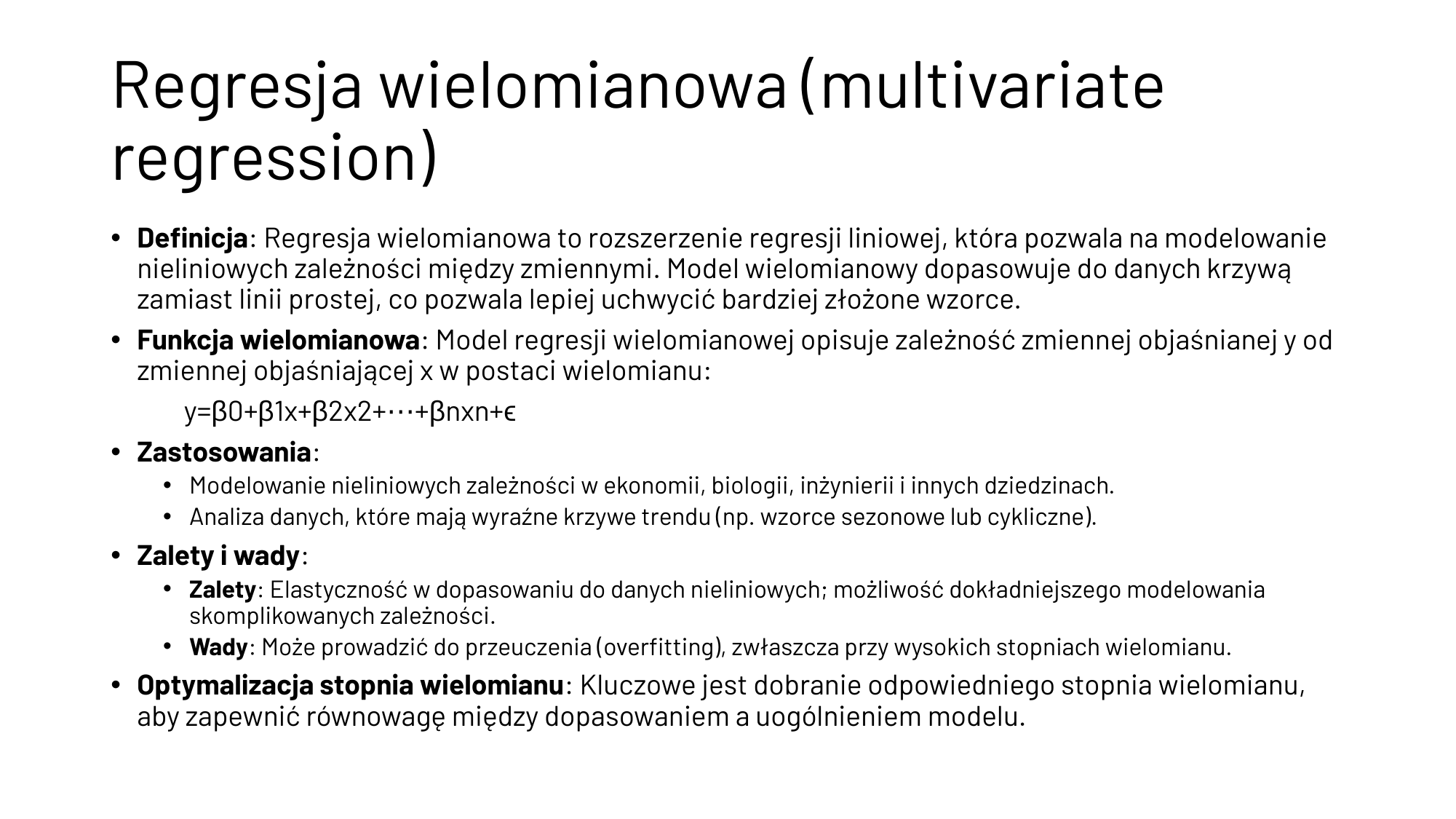

# Regresja wielomianowa (multivariate regression)
Definicja: Regresja wielomianowa to rozszerzenie regresji liniowej, która pozwala na modelowanie nieliniowych zależności między zmiennymi. Model wielomianowy dopasowuje do danych krzywą zamiast linii prostej, co pozwala lepiej uchwycić bardziej złożone wzorce.
Funkcja wielomianowa: Model regresji wielomianowej opisuje zależność zmiennej objaśnianej y od zmiennej objaśniającej x w postaci wielomianu:
				y=β0​+β1​x+β2​x2+⋯+βn​xn+ϵ
Zastosowania:
Modelowanie nieliniowych zależności w ekonomii, biologii, inżynierii i innych dziedzinach.
Analiza danych, które mają wyraźne krzywe trendu (np. wzorce sezonowe lub cykliczne).
Zalety i wady:
Zalety: Elastyczność w dopasowaniu do danych nieliniowych; możliwość dokładniejszego modelowania skomplikowanych zależności.
Wady: Może prowadzić do przeuczenia (overfitting), zwłaszcza przy wysokich stopniach wielomianu.
Optymalizacja stopnia wielomianu: Kluczowe jest dobranie odpowiedniego stopnia wielomianu, aby zapewnić równowagę między dopasowaniem a uogólnieniem modelu.